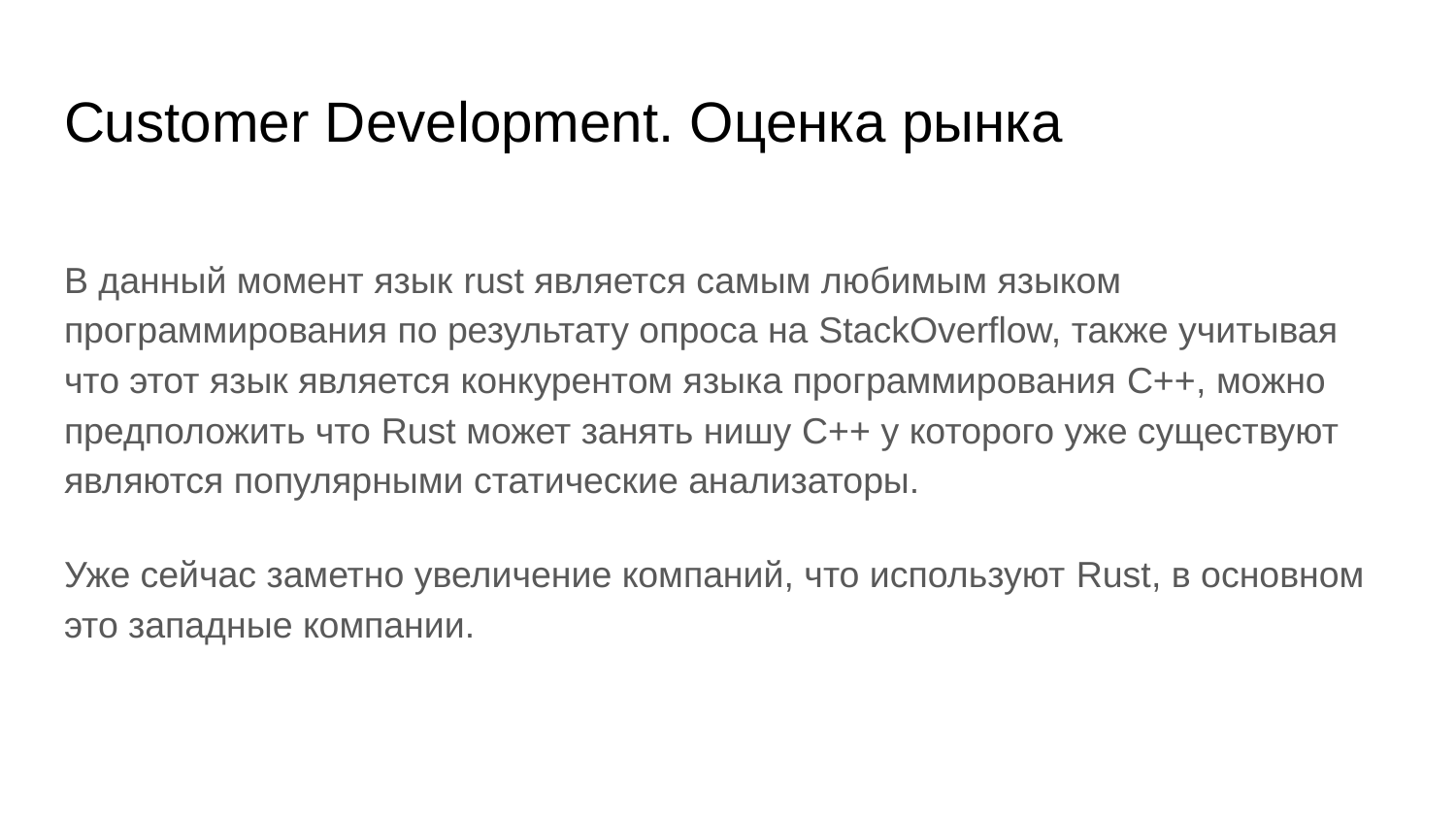

# Customer Development. Оценка рынка
В данный момент язык rust является самым любимым языком программирования по результату опроса на StackOverflow, также учитывая что этот язык является конкурентом языка программирования C++, можно предположить что Rust может занять нишу C++ у которого уже существуют являются популярными статические анализаторы.
Уже сейчас заметно увеличение компаний, что используют Rust, в основном это западные компании.